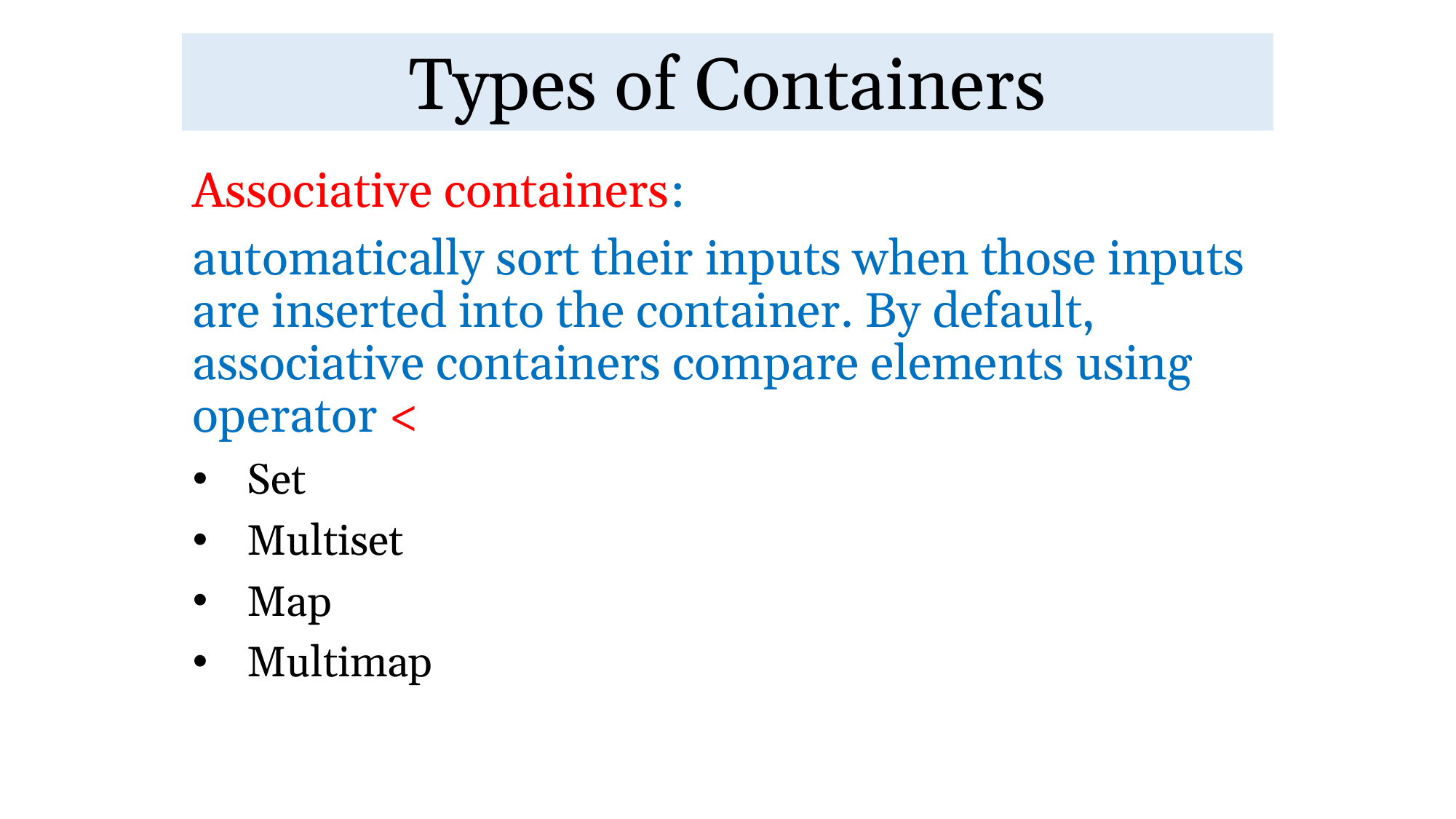

# Types of Containers
Associative containers:
automatically sort their inputs when those inputs are inserted into the container. By default, associative containers compare elements using operator <
Set
Multiset
Map
Multimap